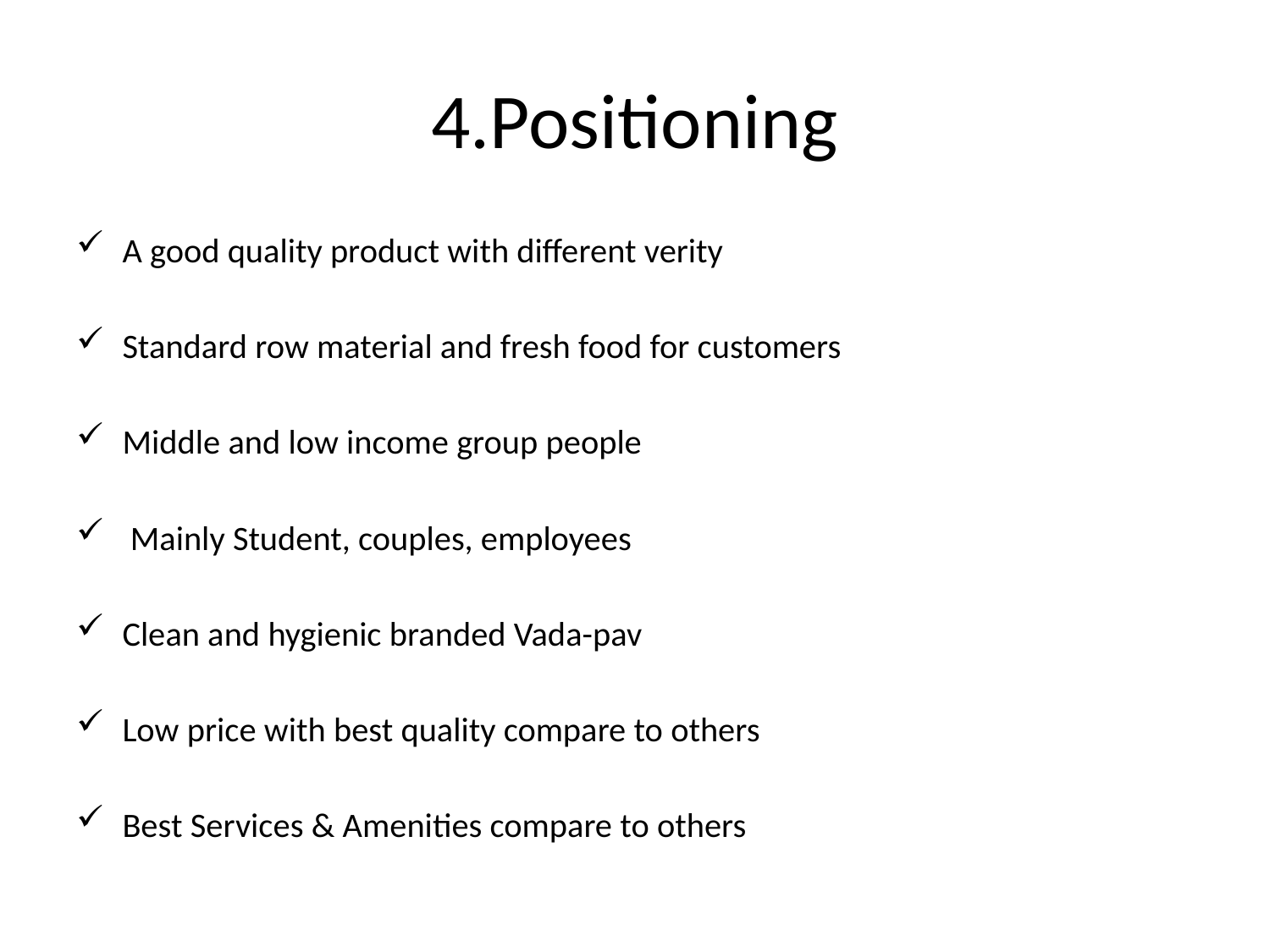

# 4.Positioning
A good quality product with different verity

Standard row material and fresh food for customers

Middle and low income group people

 Mainly Student, couples, employees

Clean and hygienic branded Vada-pav

Low price with best quality compare to others

Best Services & Amenities compare to others